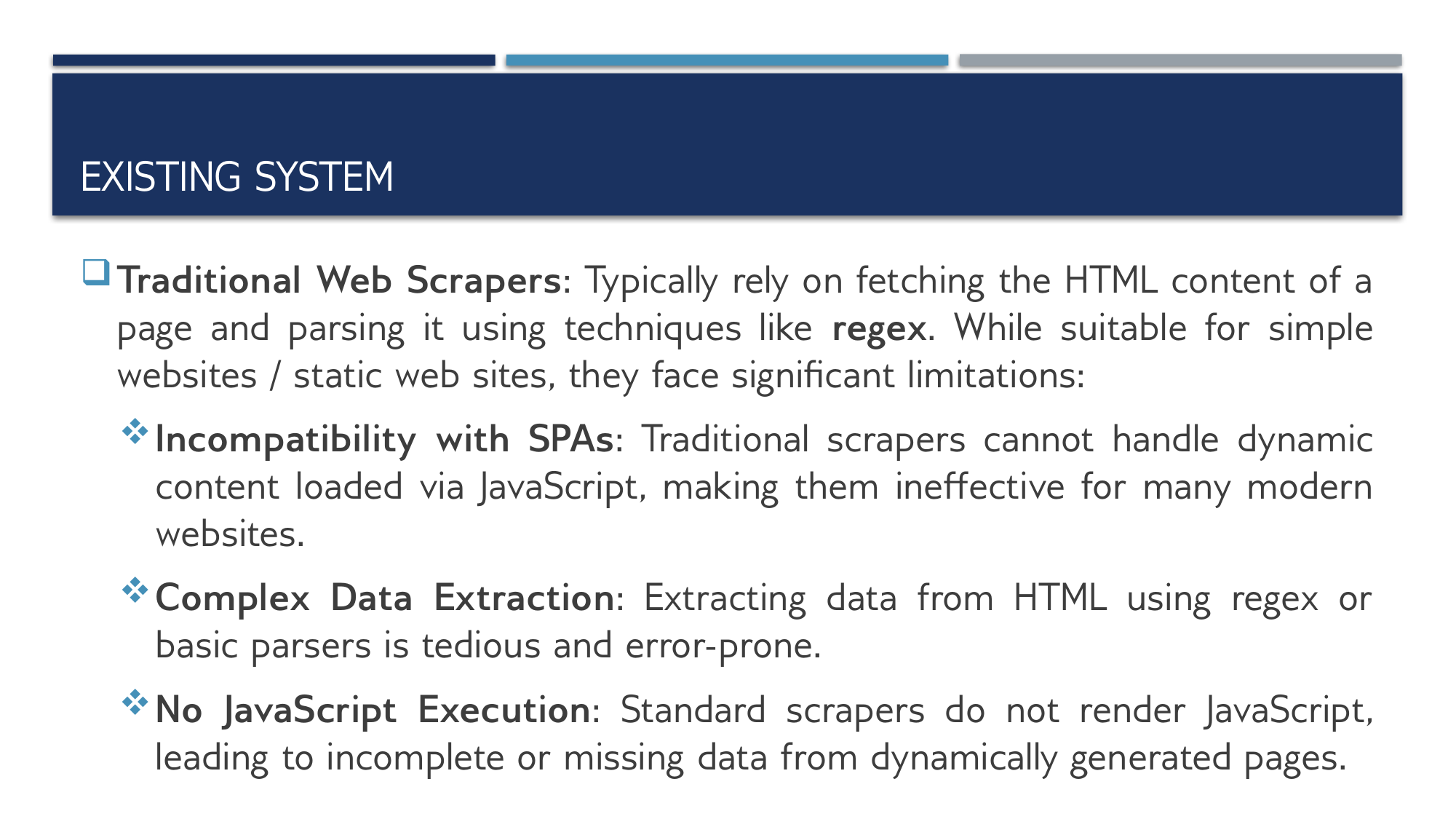

# Existing System
Traditional Web Scrapers: Typically rely on fetching the HTML content of a page and parsing it using techniques like regex. While suitable for simple websites / static web sites, they face significant limitations:
Incompatibility with SPAs: Traditional scrapers cannot handle dynamic content loaded via JavaScript, making them ineffective for many modern websites.
Complex Data Extraction: Extracting data from HTML using regex or basic parsers is tedious and error-prone.
No JavaScript Execution: Standard scrapers do not render JavaScript, leading to incomplete or missing data from dynamically generated pages.